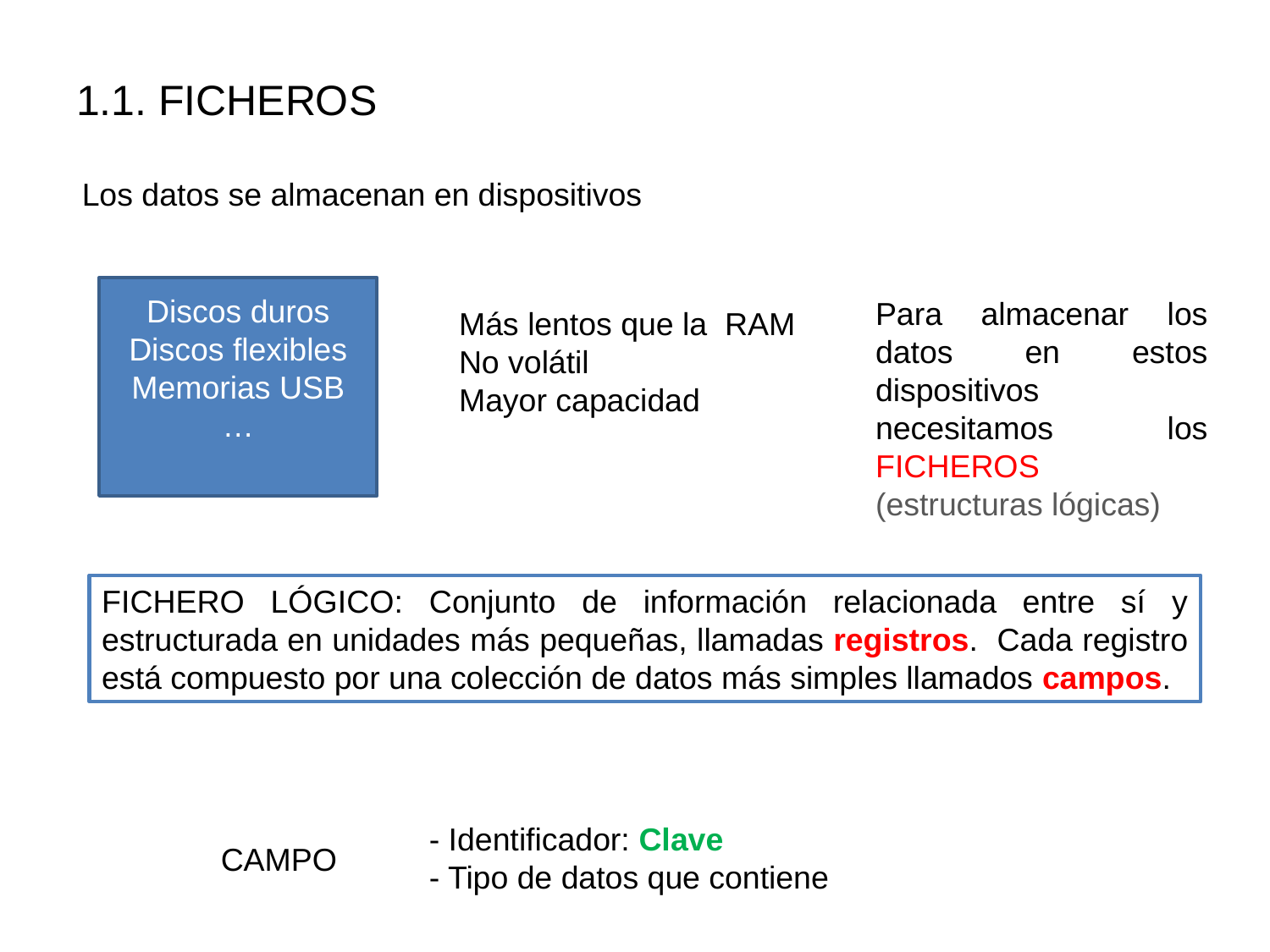

# 1.1. FICHEROS
Los datos se almacenan en dispositivos
Discos duros
Discos flexibles
Memorias USB
…

Para almacenar los datos en estos dispositivos necesitamos los FICHEROS
(estructuras lógicas)
Más lentos que la  RAM
No volátil
Mayor capacidad
FICHERO LÓGICO: Conjunto de información relacionada entre sí y estructurada en unidades más pequeñas, llamadas registros.  Cada registro está compuesto por una colección de datos más simples llamados campos.
- Identificador: Clave
- Tipo de datos que contiene
CAMPO